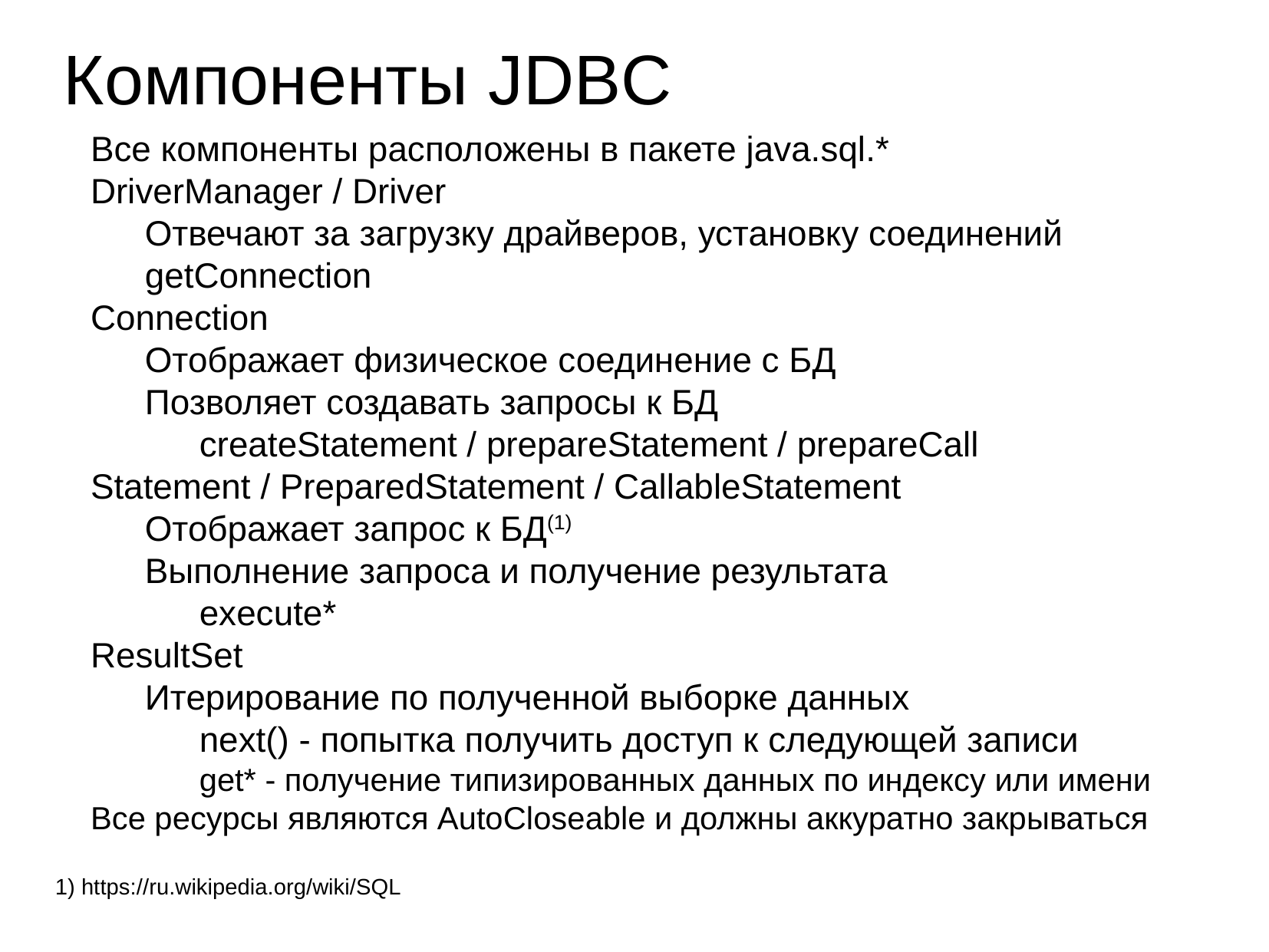

Компоненты JDBC
Все компоненты расположены в пакете java.sql.*
DriverManager / Driver
Отвечают за загрузку драйверов, установку соединений
getConnection
Connection
Отображает физическое соединение с БД
Позволяет создавать запросы к БД
createStatement / prepareStatement / prepareCall
Statement / PreparedStatement / CallableStatement
Отображает запрос к БД(1)
Выполнение запроса и получение результата
execute*
ResultSet
Итерирование по полученной выборке данных
next() - попытка получить доступ к следующей записи
get* - получение типизированных данных по индексу или имени
Все ресурсы являются AutoCloseable и должны аккуратно закрываться
1) https://ru.wikipedia.org/wiki/SQL